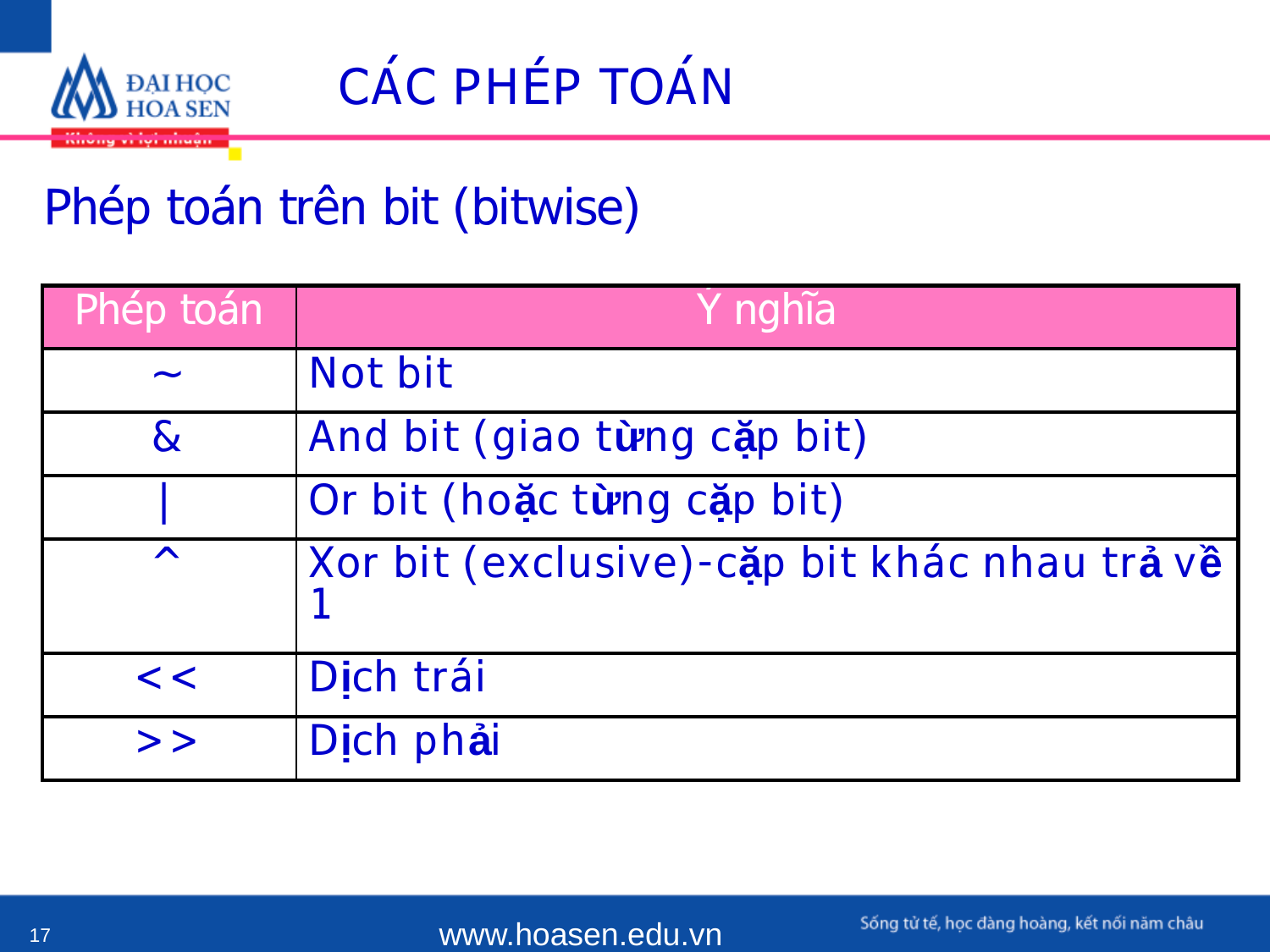

CÁC PHÉP TOÁN

Phép toán trên bit (bitwise)
| Phép toán | Ý nghĩa |
| --- | --- |
| ~ | Not bit |
| & | And bit (giao từng cặp bit) |
| | | Or bit (hoặc từng cặp bit) |
| ^ | Xor bit (exclusive)-cặp bit khác nhau trả về 1 |
| << | Dịch trái |
| >> | Dịch phải |
www.hoasen.edu.vn
17